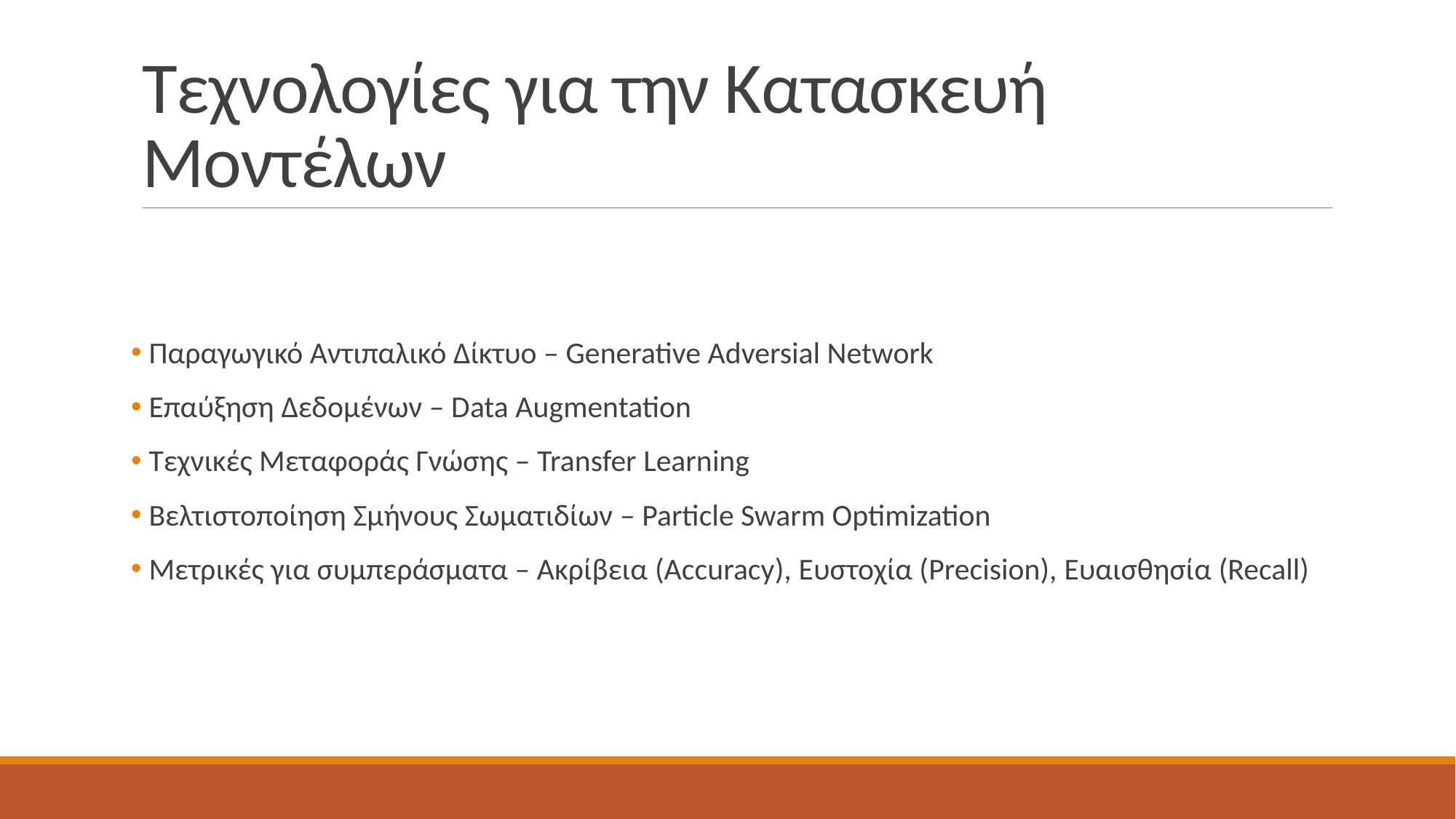

# Τεχνολογίες για την Κατασκευή Μοντέλων

 Παραγωγικό Αντιπαλικό Δίκτυο – Generative Adversial Network
 Επαύξηση Δεδομένων – Data Augmentation
 Τεχνικές Μεταφοράς Γνώσης – Transfer Learning
 Βελτιστοποίηση Σμήνους Σωματιδίων – Particle Swarm Optimization
 Μετρικές για συμπεράσματα – Ακρίβεια (Accuracy), Ευστοχία (Precision), Ευαισθησία (Recall)